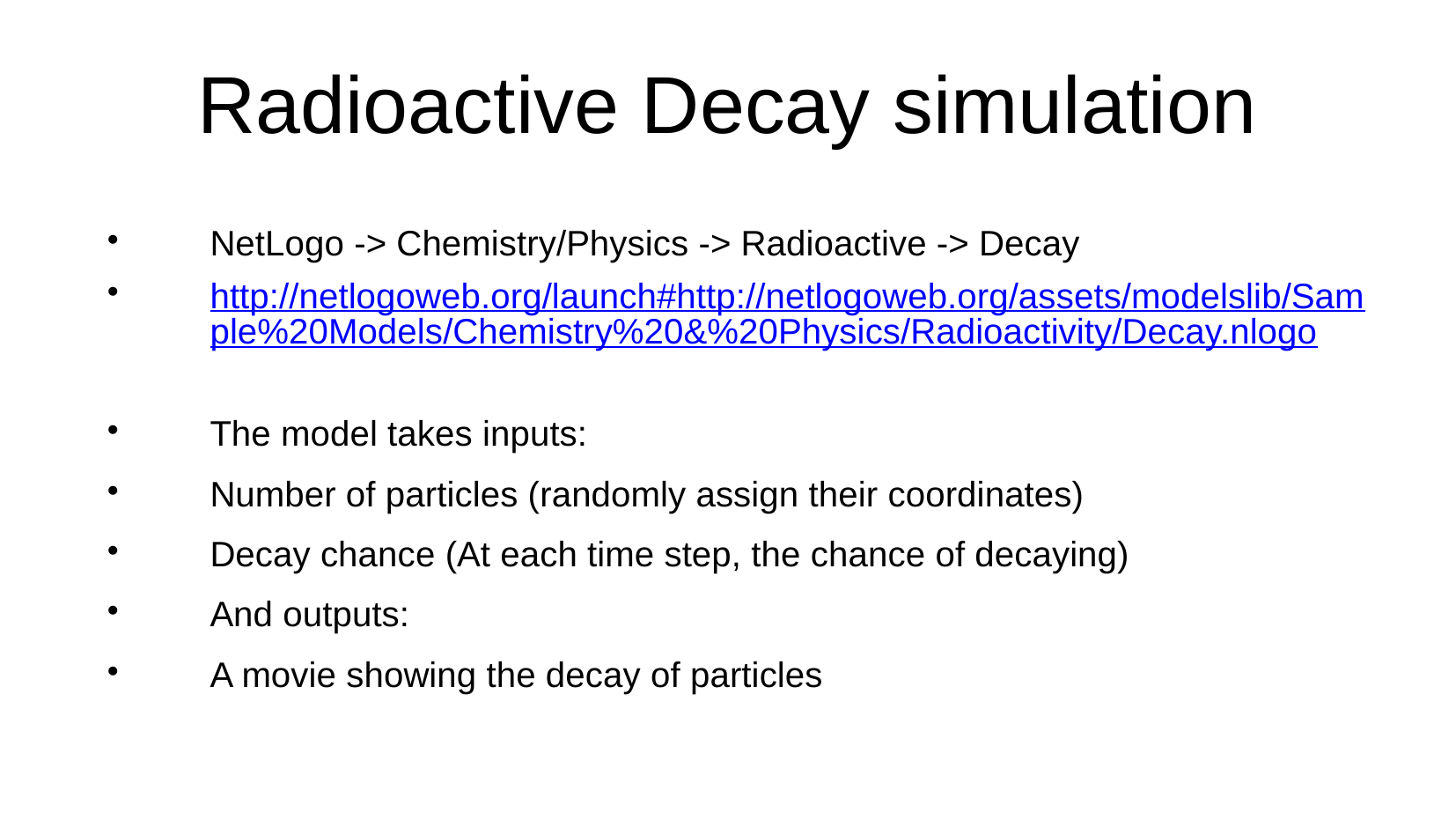

Radioactive Decay simulation

NetLogo -> Chemistry/Physics -> Radioactive -> Decay
http://netlogoweb.org/launch#http://netlogoweb.org/assets/modelslib/Sample%20Models/Chemistry%20&%20Physics/Radioactivity/Decay.nlogo
The model takes inputs:
Number of particles (randomly assign their coordinates)
Decay chance (At each time step, the chance of decaying)
And outputs:
A movie showing the decay of particles